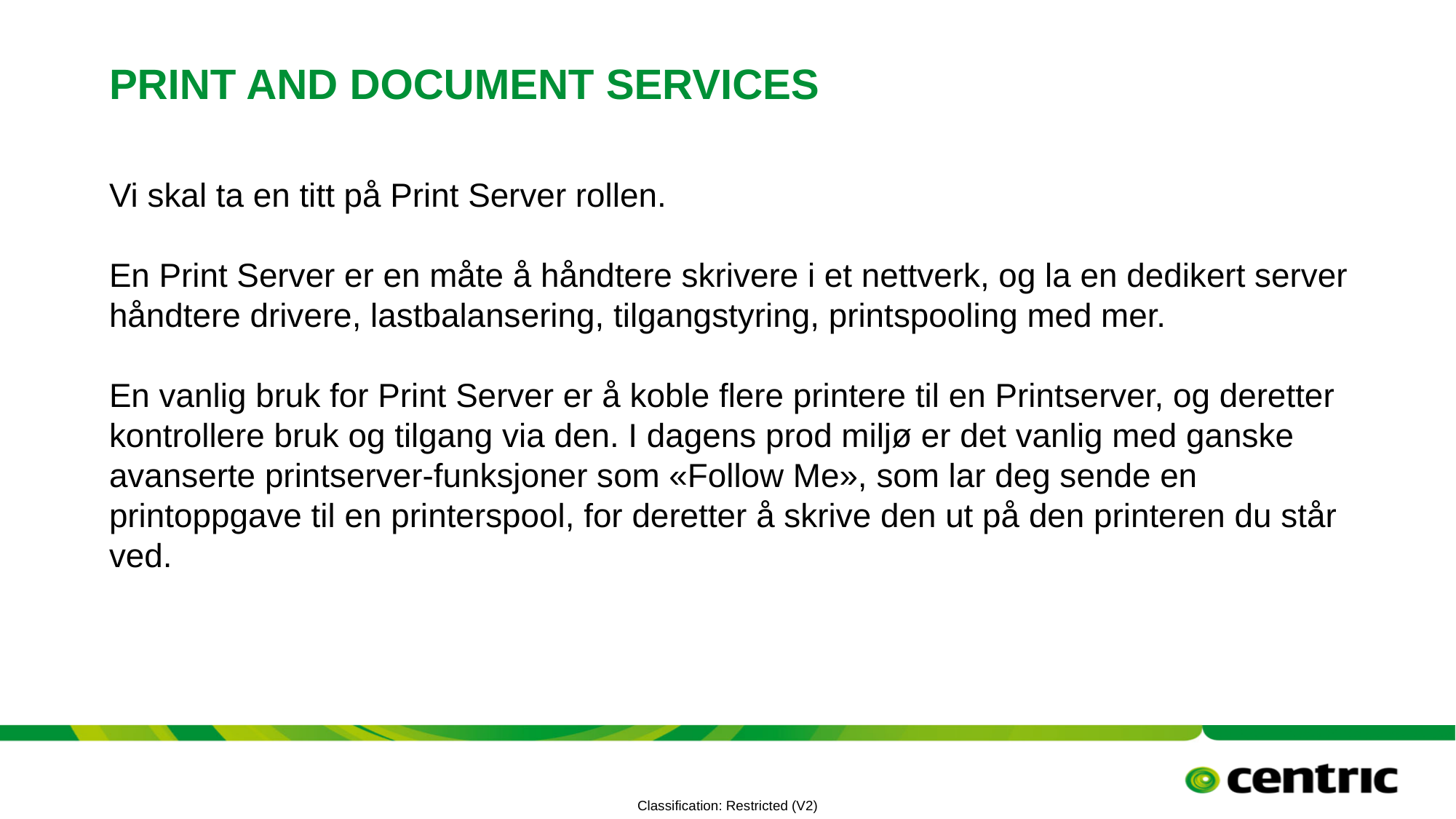

# Print and document services
Vi skal ta en titt på Print Server rollen.

En Print Server er en måte å håndtere skrivere i et nettverk, og la en dedikert server håndtere drivere, lastbalansering, tilgangstyring, printspooling med mer.

En vanlig bruk for Print Server er å koble flere printere til en Printserver, og deretter kontrollere bruk og tilgang via den. I dagens prod miljø er det vanlig med ganske avanserte printserver-funksjoner som «Follow Me», som lar deg sende en printoppgave til en printerspool, for deretter å skrive den ut på den printeren du står ved.